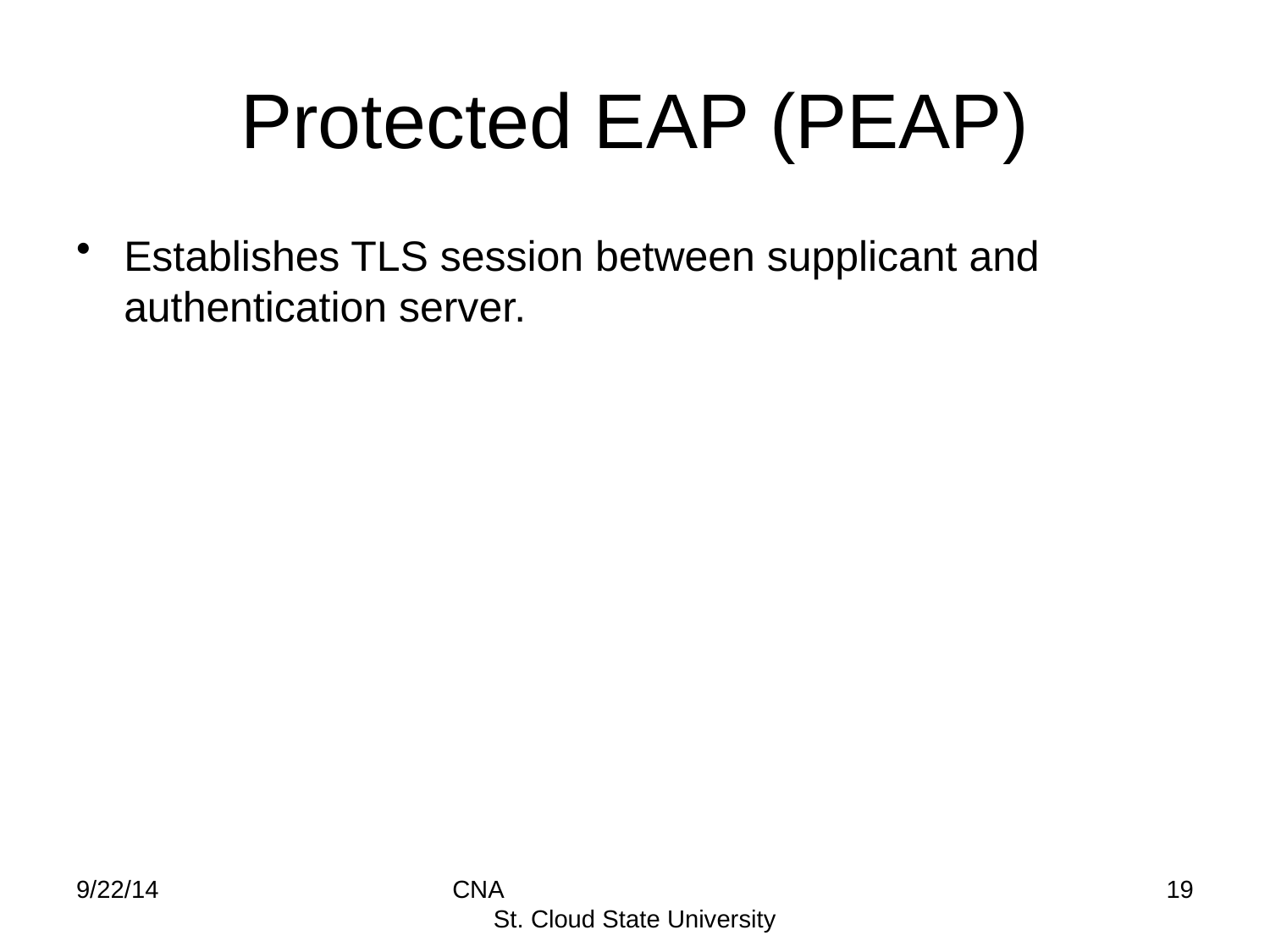

# Protected EAP (PEAP)
Establishes TLS session between supplicant and authentication server.

9/22/14
CNA                                              St. Cloud State University
19